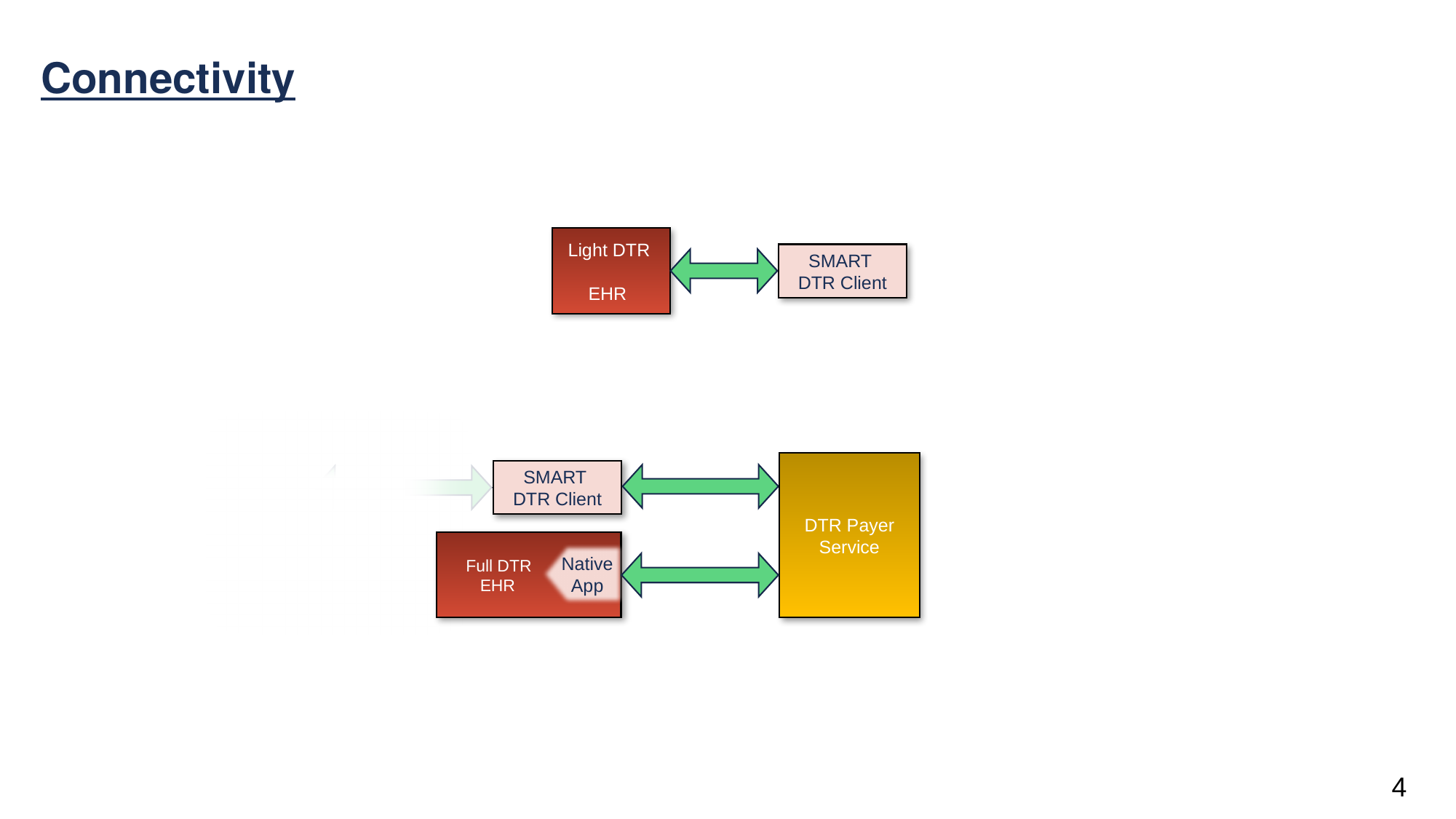

Connectivity
 Light DTR
     EHR
SMART
DTR Client

DTR Payer Service

SMART
DTR Client

    Full DTR
       EHR
Native App

4